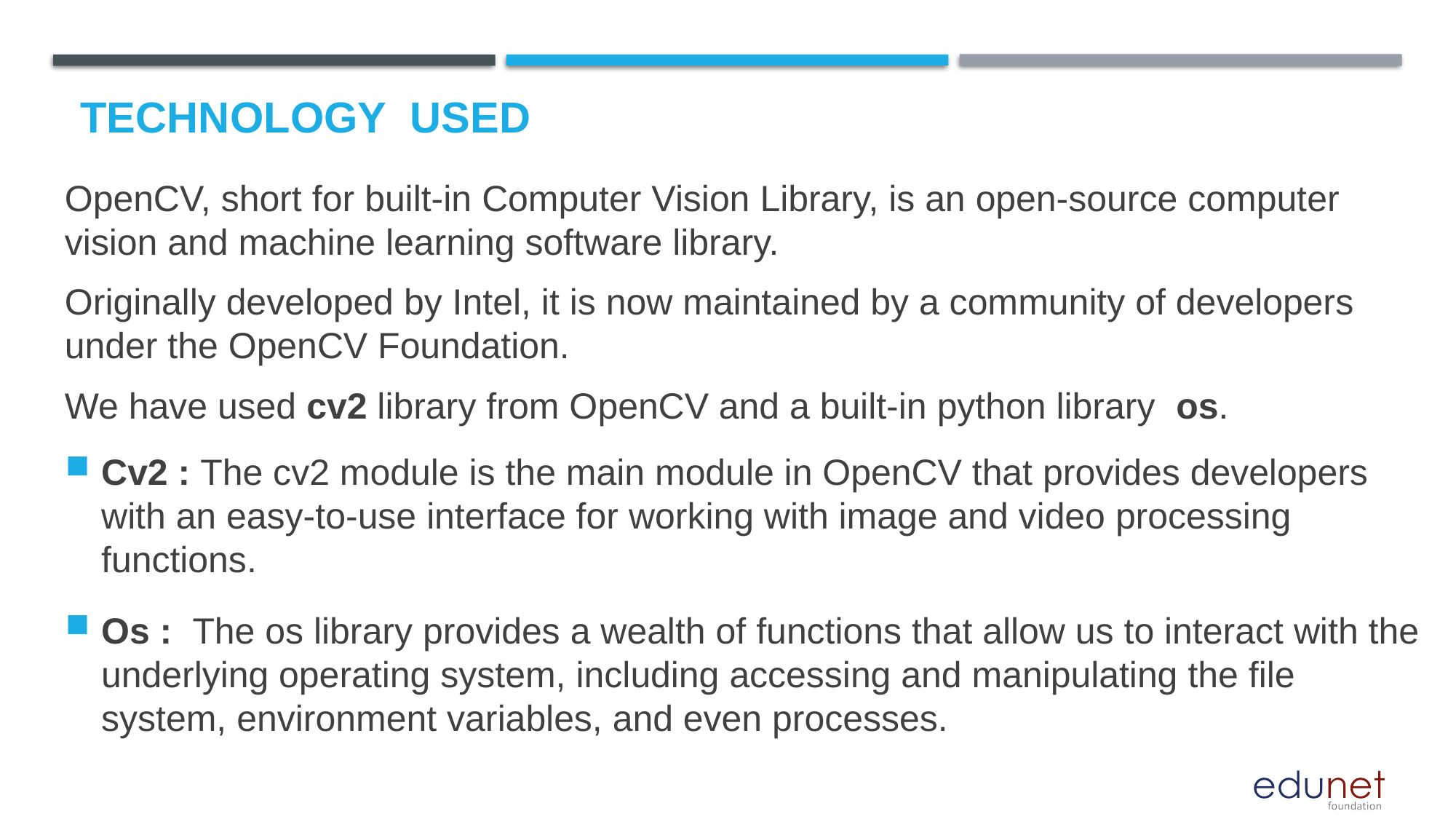

# Technology  used
OpenCV, short for built-in Computer Vision Library, is an open-source computer vision and machine learning software library.
Originally developed by Intel, it is now maintained by a community of developers under the OpenCV Foundation.
We have used cv2 library from OpenCV and a built-in python library  os.
Cv2 : The cv2 module is the main module in OpenCV that provides developers with an easy-to-use interface for working with image and video processing functions.
Os :  The os library provides a wealth of functions that allow us to interact with the underlying operating system, including accessing and manipulating the file system, environment variables, and even processes.